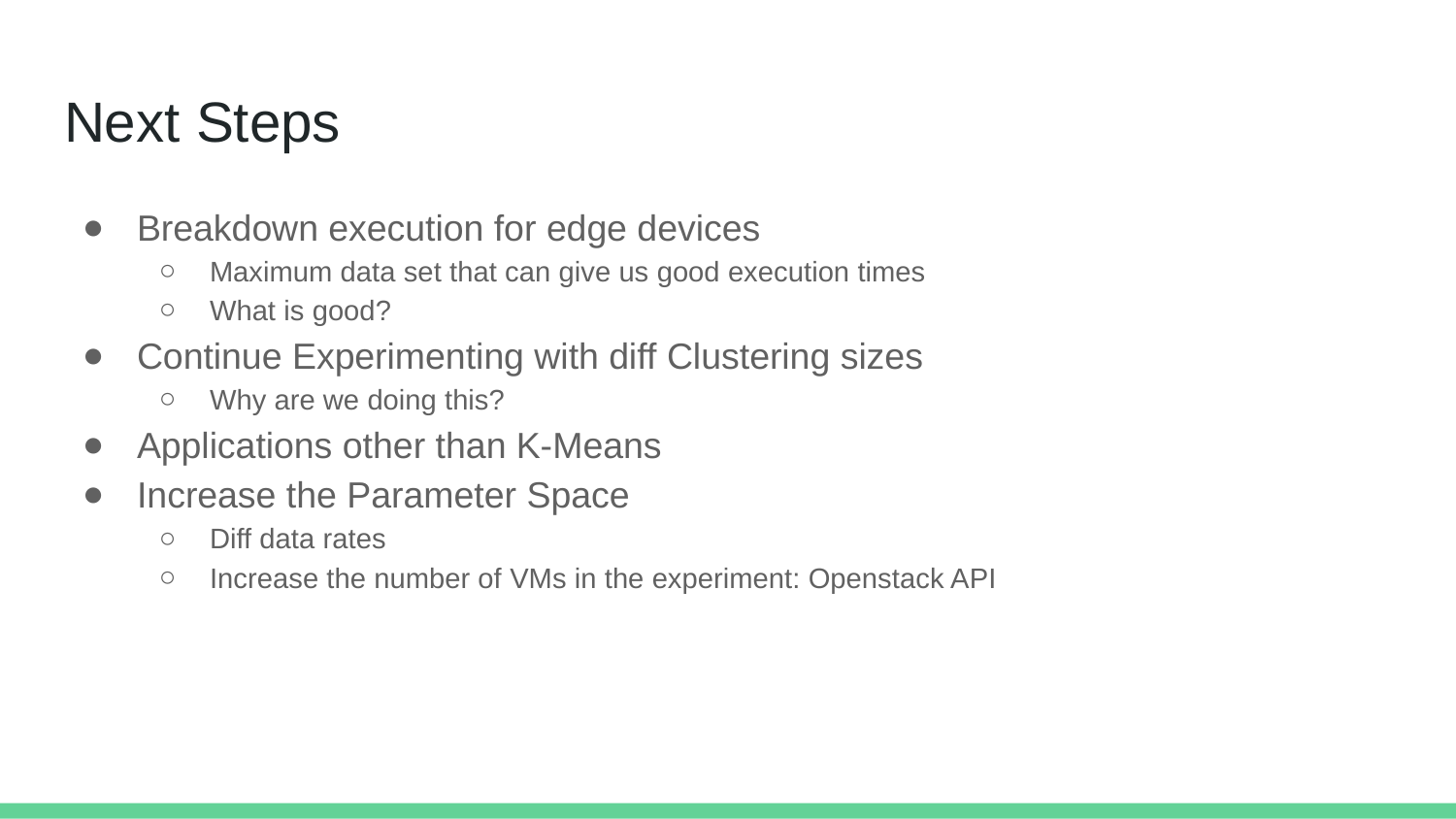

# Next Steps
Breakdown execution for edge devices
Maximum data set that can give us good execution times
What is good?
Continue Experimenting with diff Clustering sizes
Why are we doing this?
Applications other than K-Means
Increase the Parameter Space
Diff data rates
Increase the number of VMs in the experiment: Openstack API